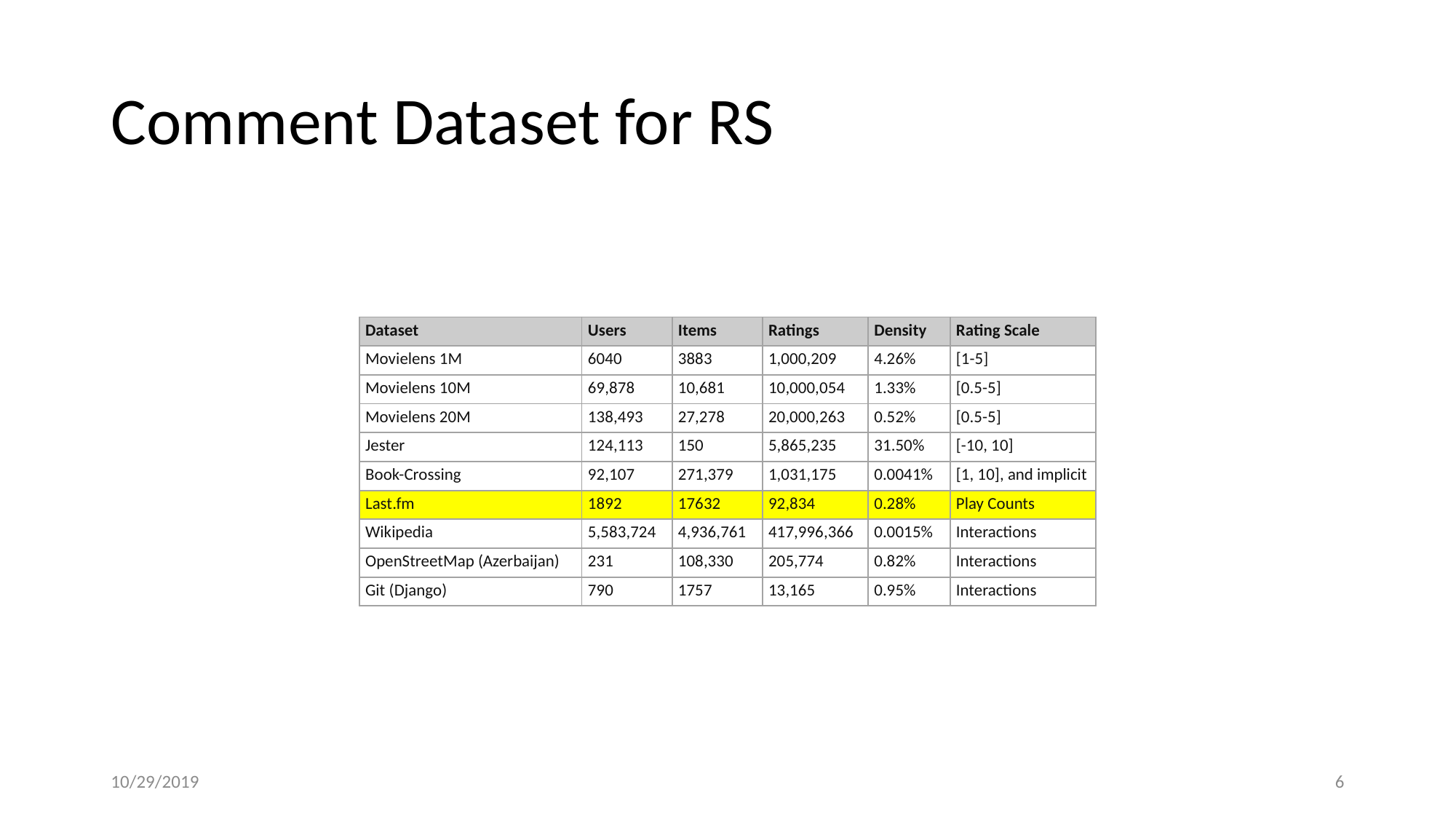

# Comment Dataset for RS
| Dataset | Users | Items | Ratings | Density | Rating Scale |
| --- | --- | --- | --- | --- | --- |
| Movielens 1M | 6040 | 3883 | 1,000,209 | 4.26% | [1-5] |
| Movielens 10M | 69,878 | 10,681 | 10,000,054 | 1.33% | [0.5-5] |
| Movielens 20M | 138,493 | 27,278 | 20,000,263 | 0.52% | [0.5-5] |
| Jester | 124,113 | 150 | 5,865,235 | 31.50% | [-10, 10] |
| Book-Crossing | 92,107 | 271,379 | 1,031,175 | 0.0041% | [1, 10], and implicit |
| Last.fm | 1892 | 17632 | 92,834 | 0.28% | Play Counts |
| Wikipedia | 5,583,724 | 4,936,761 | 417,996,366 | 0.0015% | Interactions |
| OpenStreetMap (Azerbaijan) | 231 | 108,330 | 205,774 | 0.82% | Interactions |
| Git (Django) | 790 | 1757 | 13,165 | 0.95% | Interactions |
10/29/2019
6